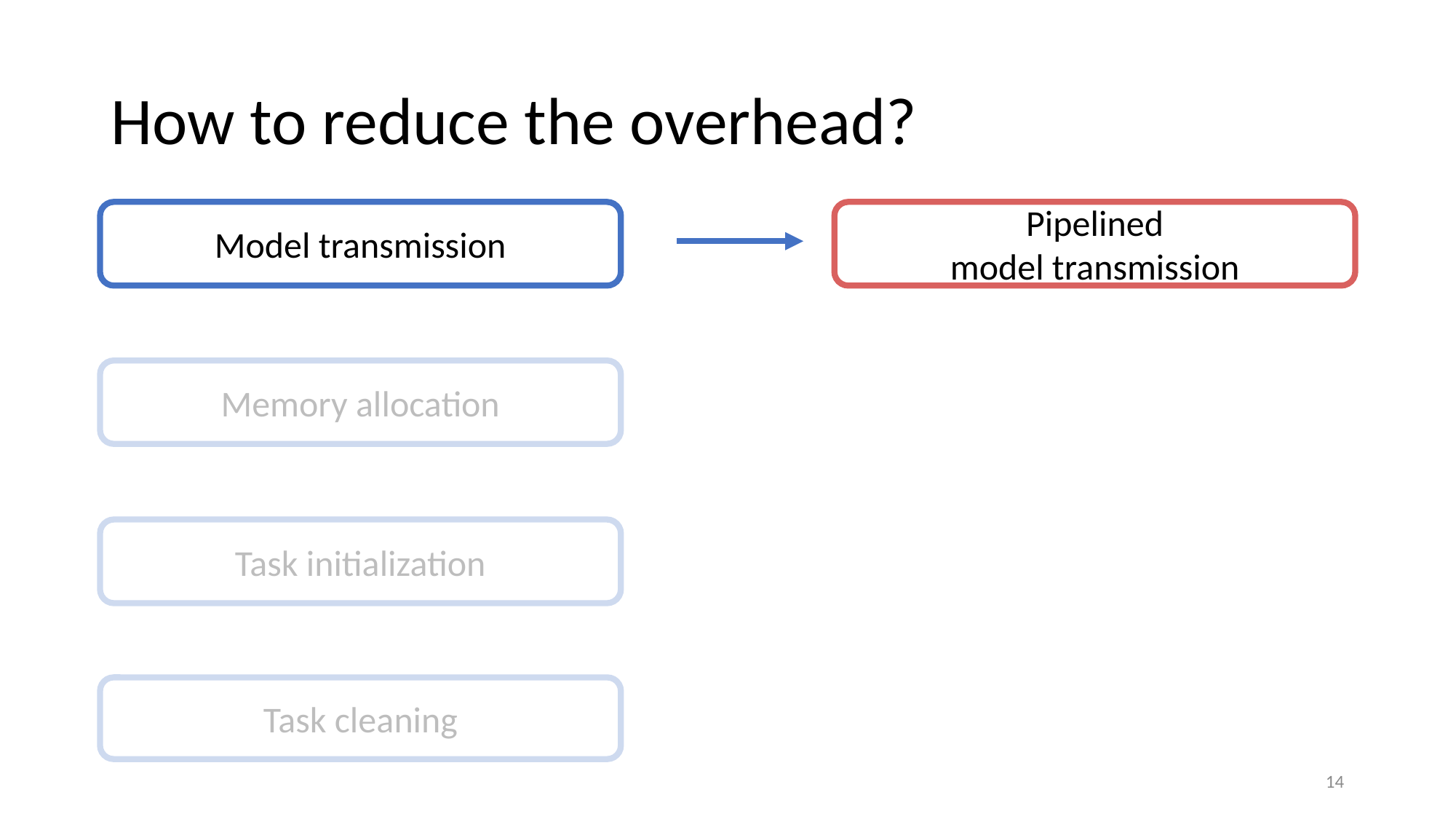

# How to reduce the overhead?
Model transmission
Pipelined
model transmission
Memory allocation
Task initialization
Task cleaning
14